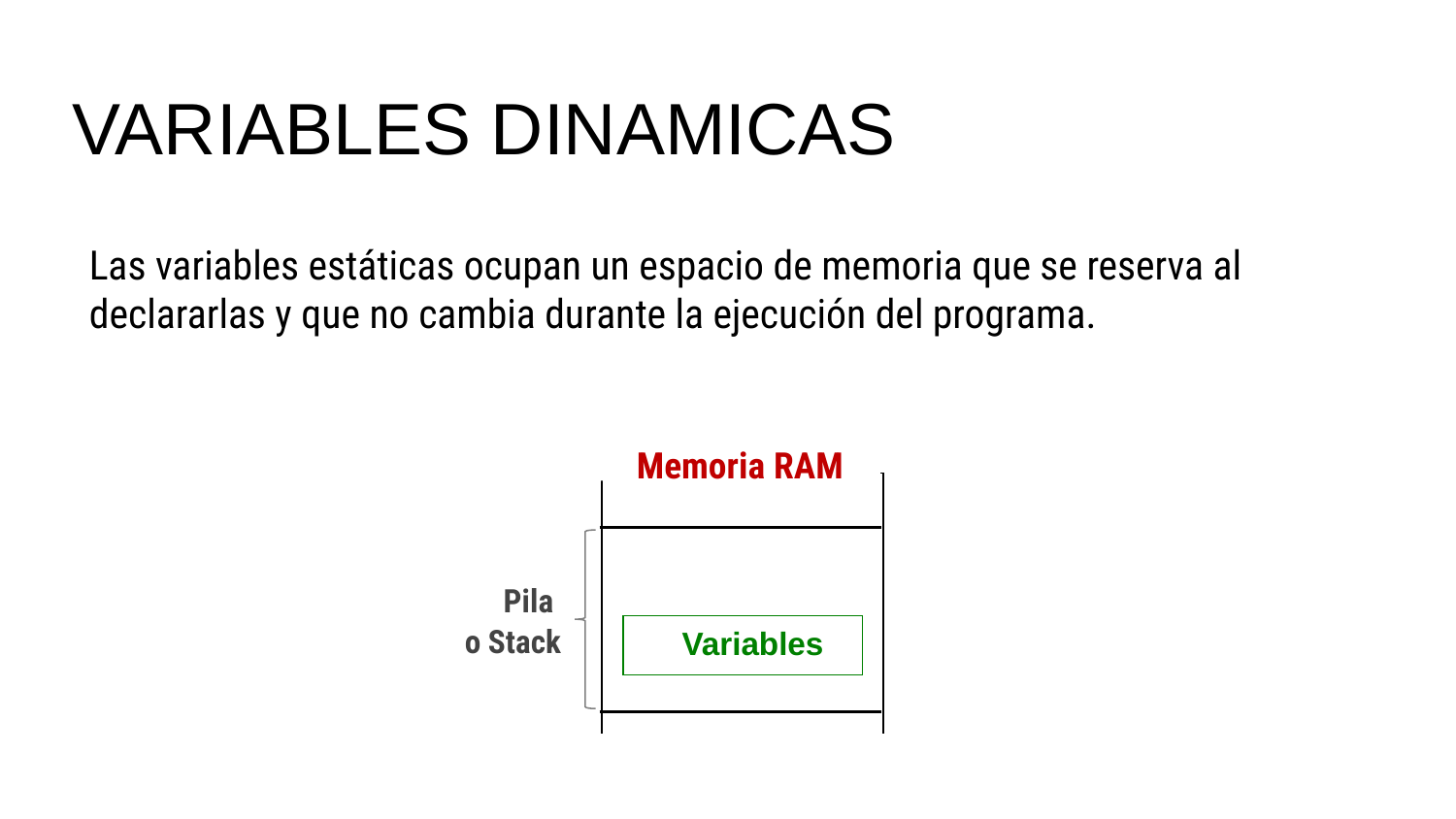

VARIABLES DINAMICAS
Las variables estáticas ocupan un espacio de memoria que se reserva al declararlas y que no cambia durante la ejecución del programa.
Memoria RAM

Pila
o Stack

Variables